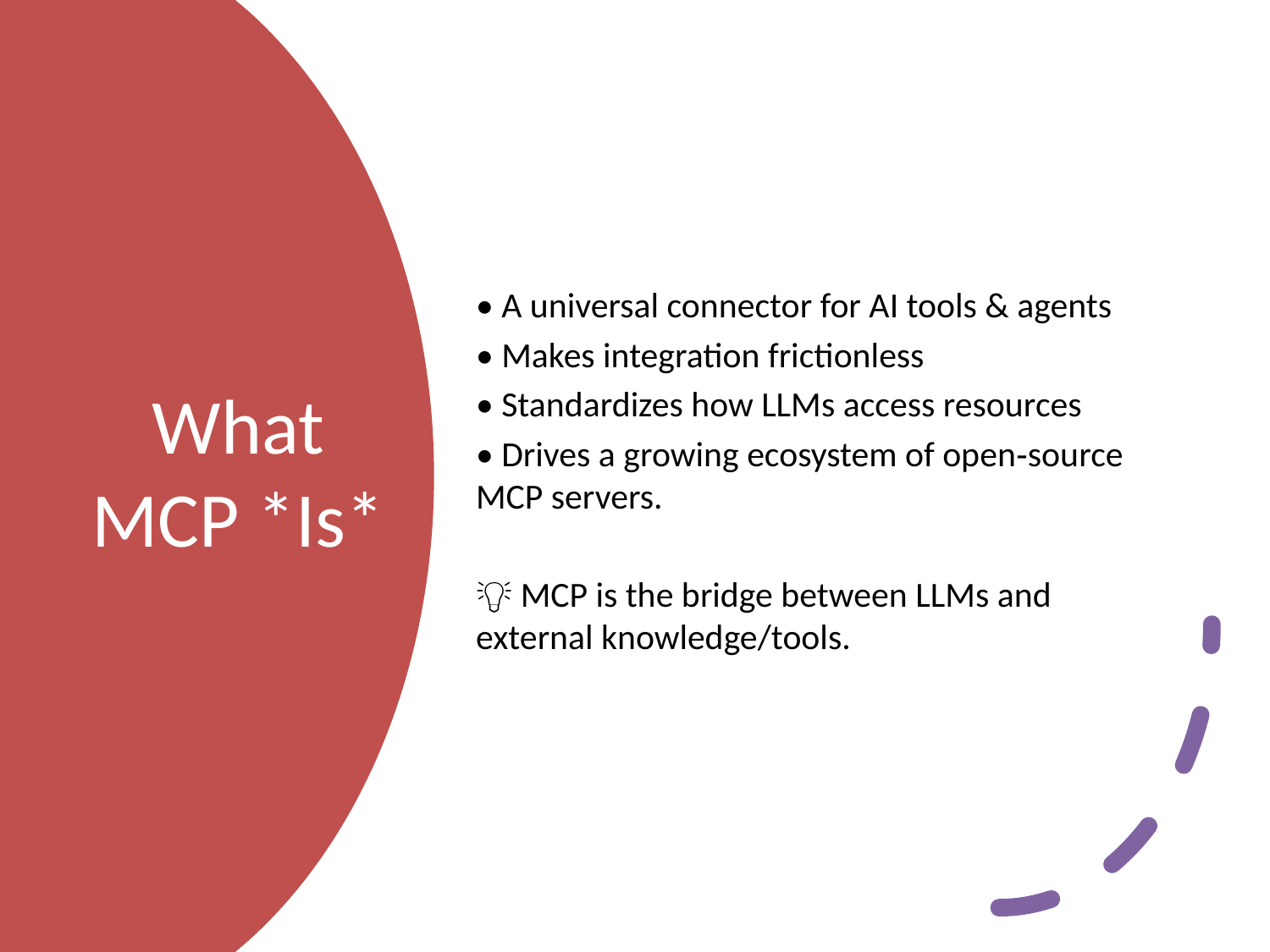

• A universal connector for AI tools & agents
• Makes integration frictionless
• Standardizes how LLMs access resources
• Drives a growing ecosystem of open‑source MCP servers.

💡 MCP is the bridge between LLMs and external knowledge/tools.
# What MCP *Is*